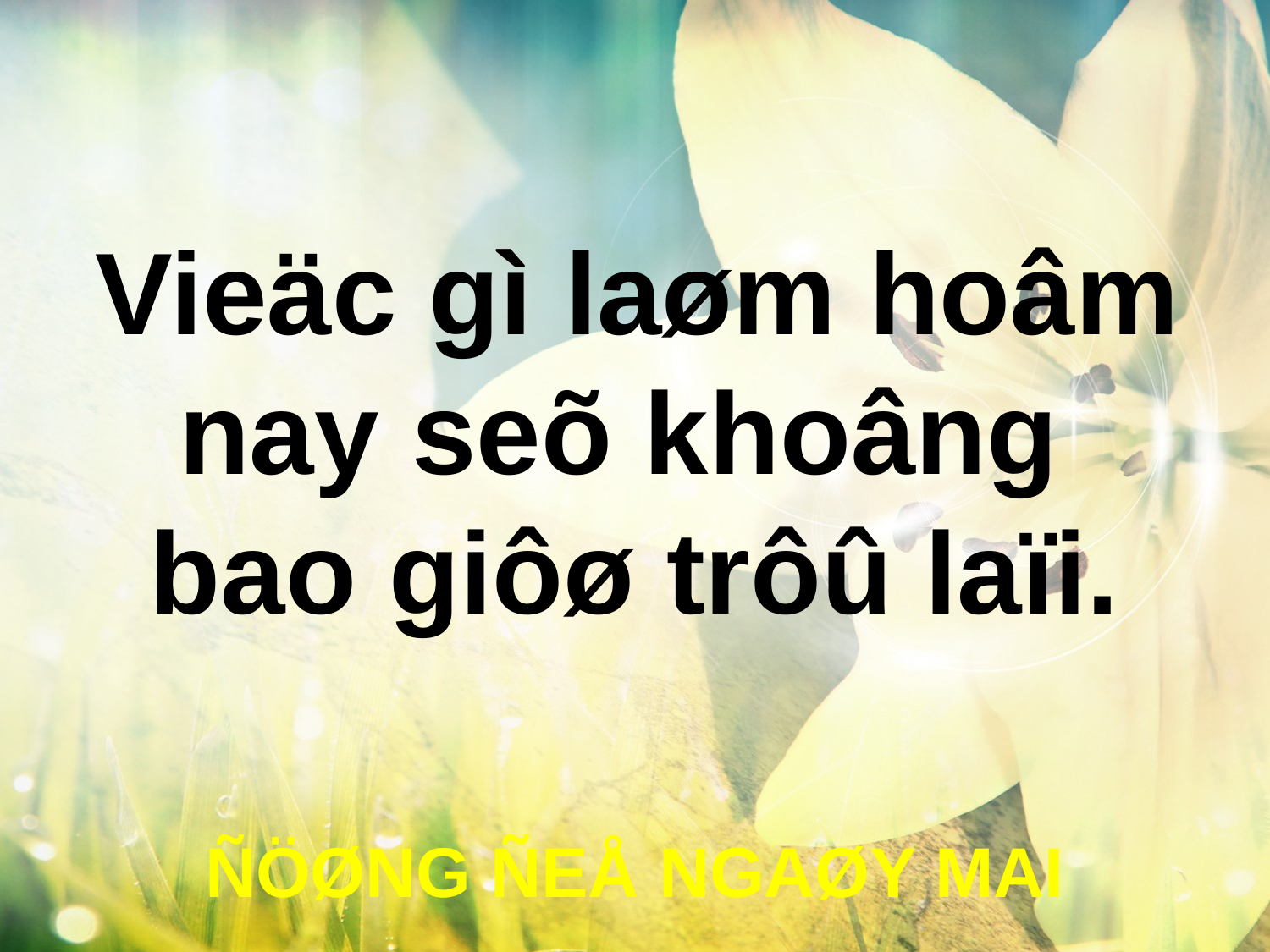

Vieäc gì laøm hoâm
nay seõ khoâng
bao giôø trôû laïi.
ÑÖØNG ÑEÅ NGAØY MAI